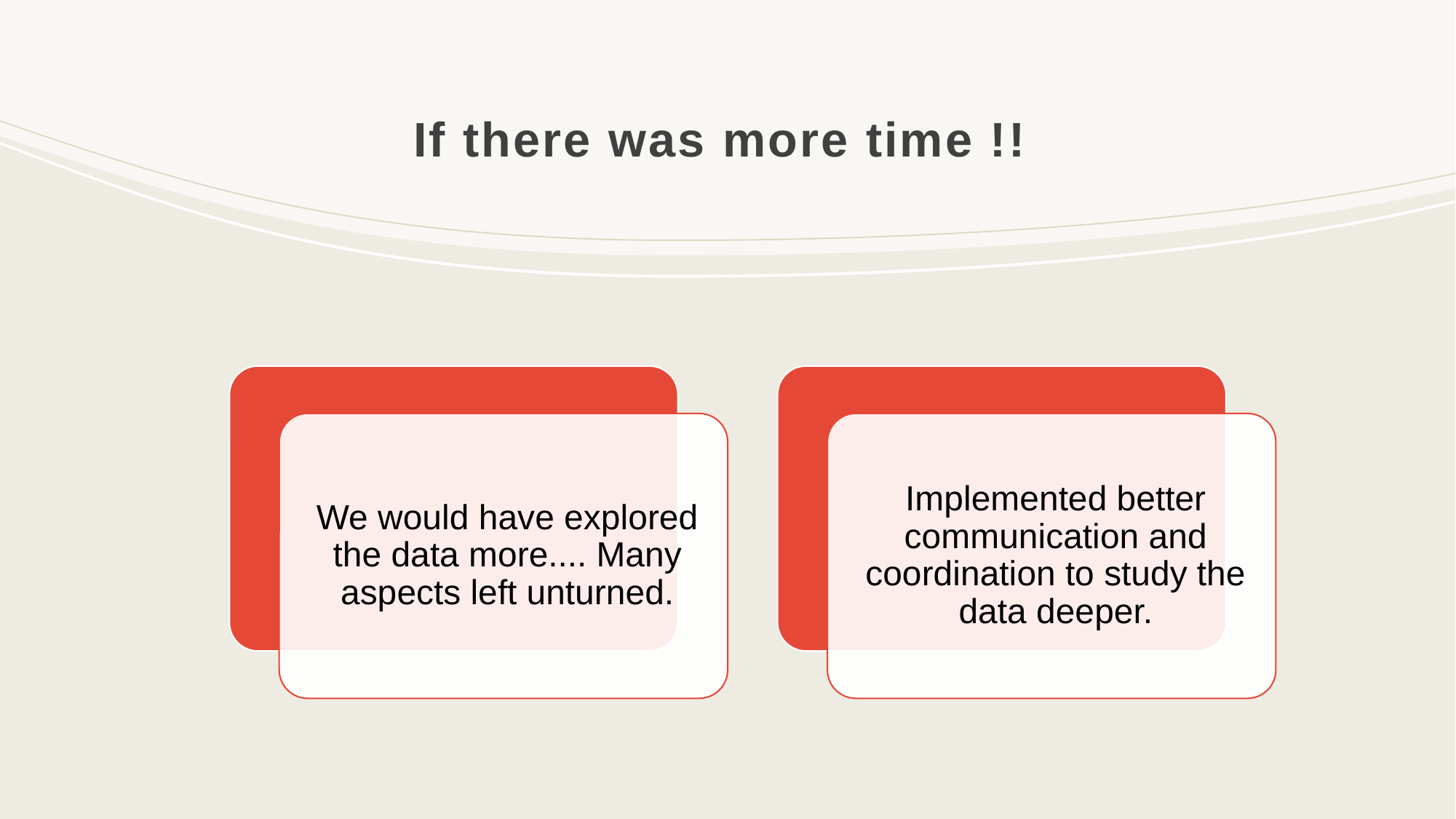

# If there was more time !!
We would have explored the data more.... Many aspects left unturned.
Implemented better communication and coordination to study the data deeper.